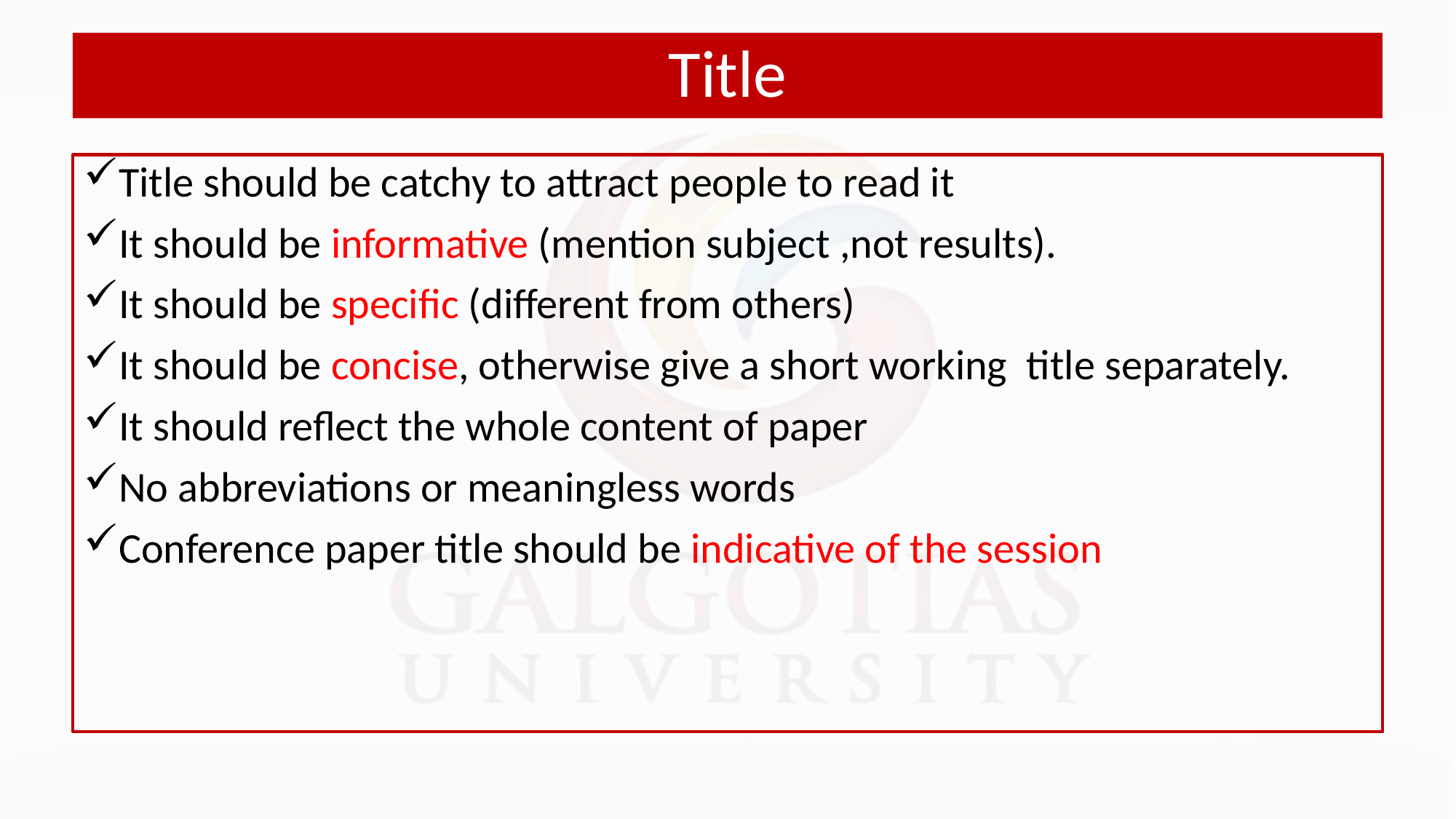

# Title
Title should be catchy to attract people to read it
It should be informative (mention subject ,not results).
It should be specific (different from others)
It should be concise, otherwise give a short working  title separately.
It should reflect the whole content of paper
No abbreviations or meaningless words
Conference paper title should be indicative of the session